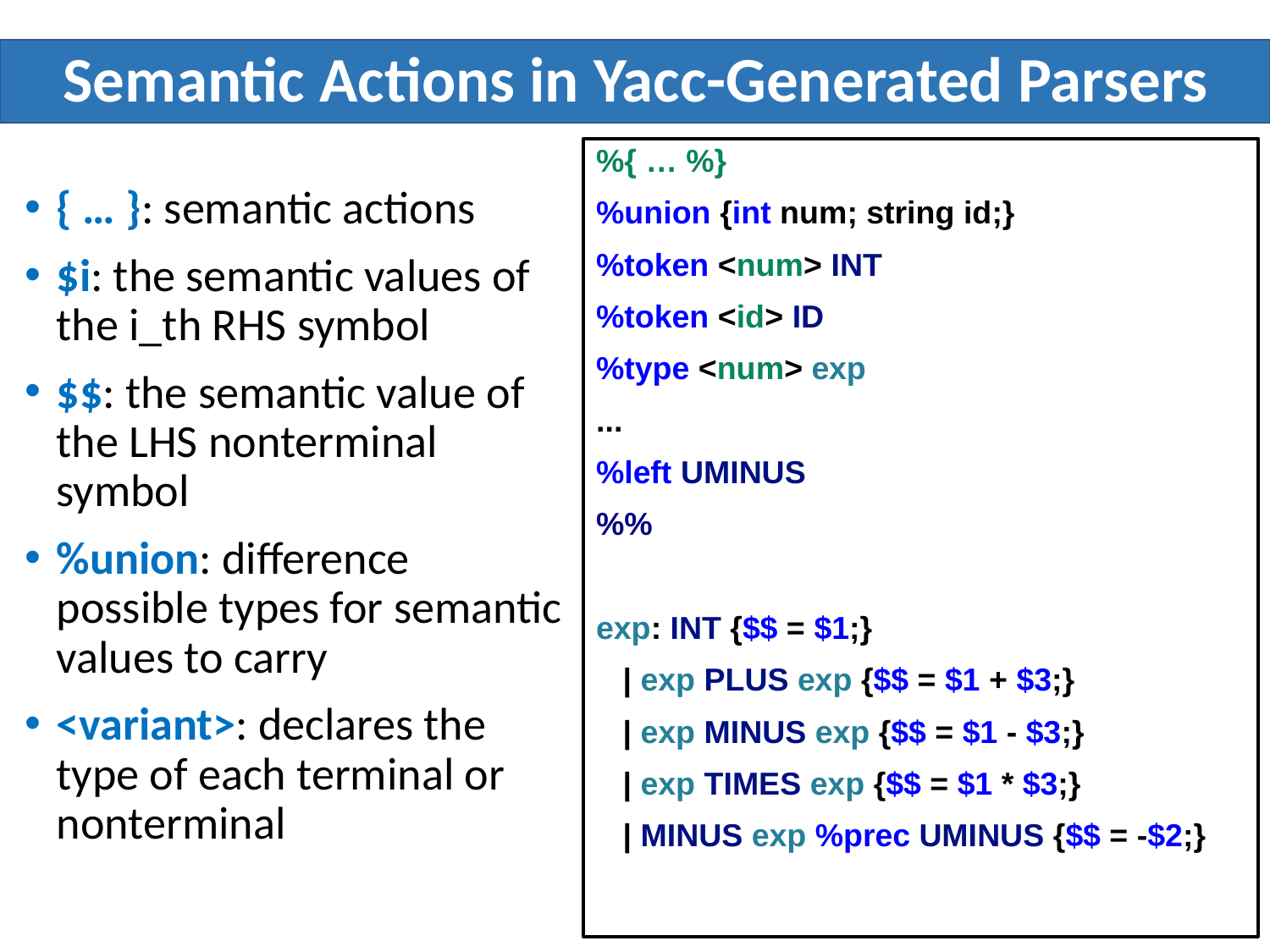

# Semantic Actions in Yacc-Generated Parsers
%{ … %}
%union {int num; string id;}
%token <num> INT
%token <id> ID
%type <num> exp
...
%left UMINUS
%%

exp: INT {$$ = $1;}
   | exp PLUS exp {$$ = $1 + $3;}
   | exp MINUS exp {$$ = $1 - $3;}
   | exp TIMES exp {$$ = $1 * $3;}
   | MINUS exp %prec UMINUS {$$ = -$2;}
{ … }: semantic actions
$i: the semantic values of the i_th RHS symbol
$$: the semantic value of the LHS nonterminal symbol
%union: difference possible types for semantic values to carry
<variant>: declares the type of each terminal or nonterminal